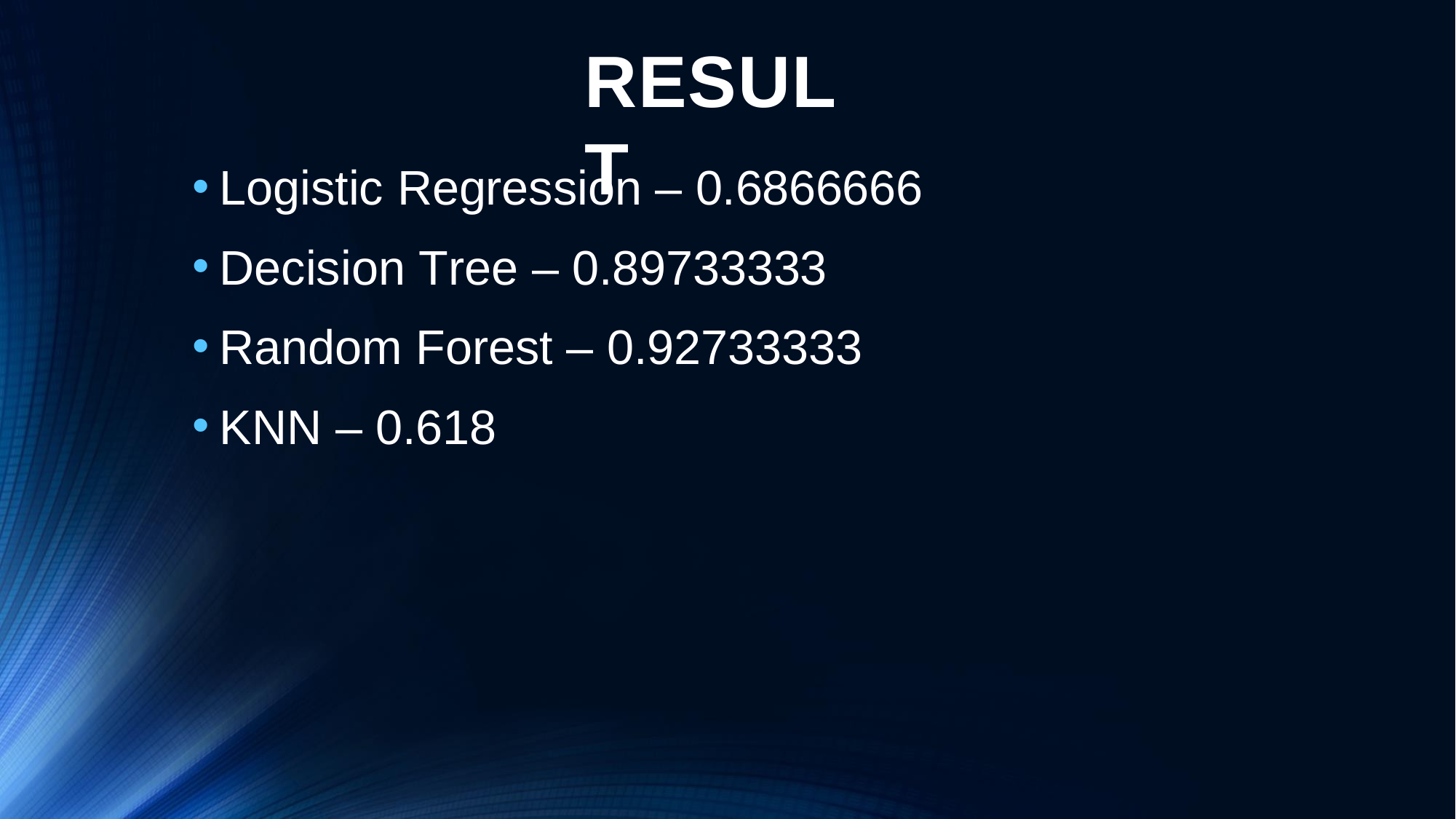

# RESULT
Logistic Regression – 0.6866666
Decision Tree – 0.89733333
Random Forest – 0.92733333
KNN – 0.618